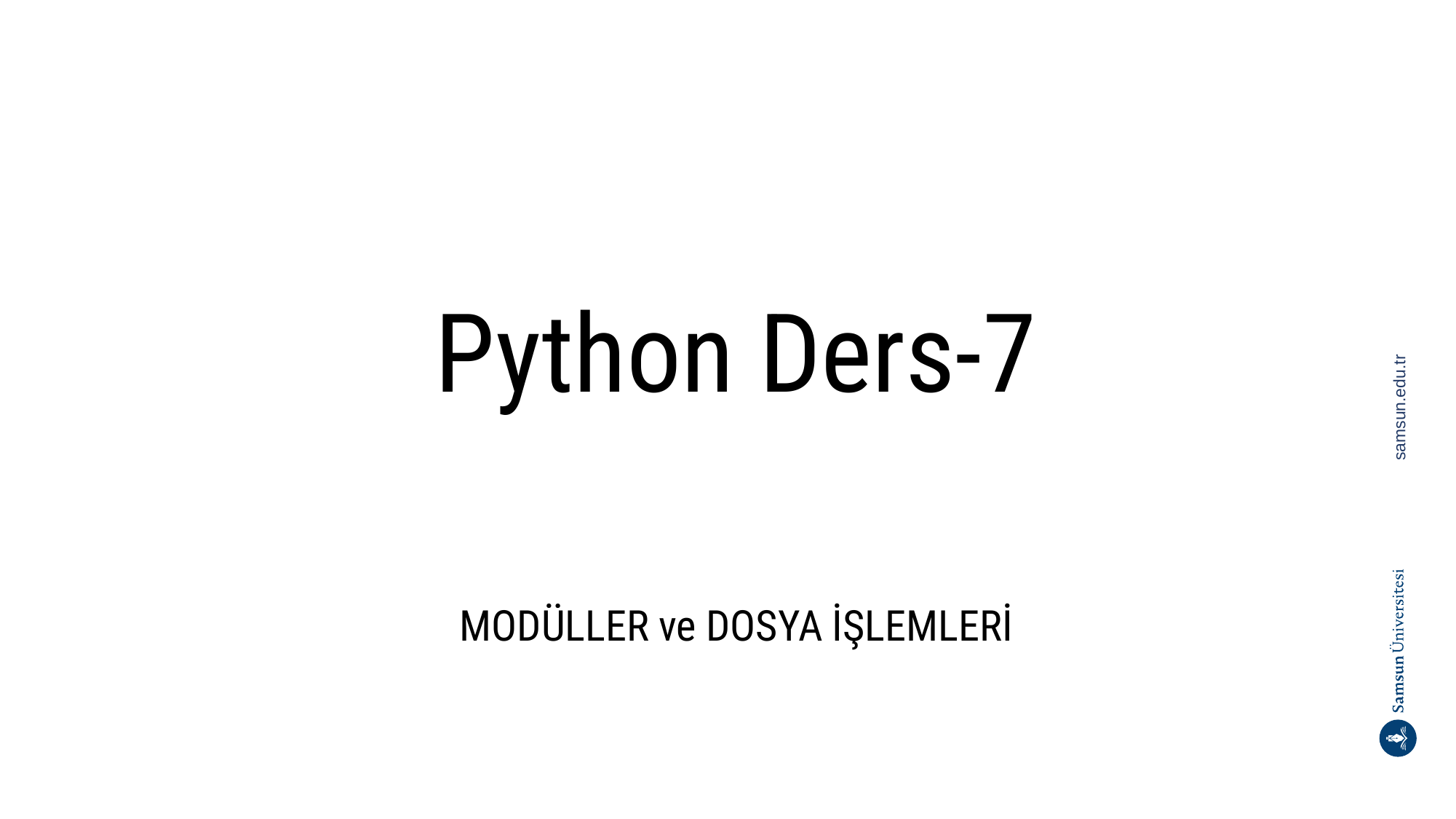

# Python Ders-7
MODÜLLER ve DOSYA İŞLEMLERİ